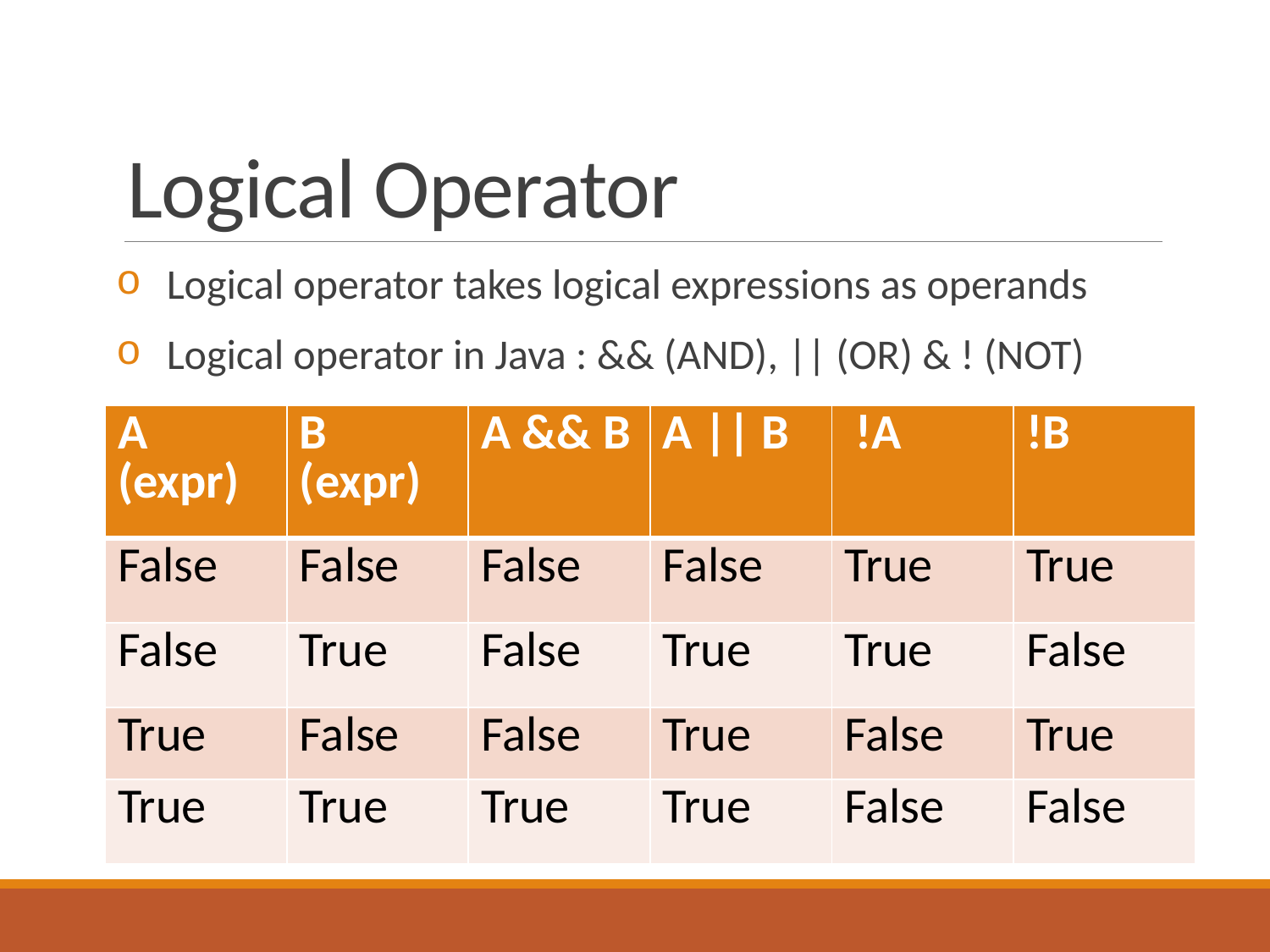

# Logical Operator
Logical operator takes logical expressions as operands
Logical operator in Java : && (AND), || (OR) & ! (NOT)

| A (expr) | B (expr) | A && B | A || B | !A | !B |
| --- | --- | --- | --- | --- | --- |
| False | False | False | False | True | True |
| False | True | False | True | True | False |
| True | False | False | True | False | True |
| True | True | True | True | False | False |